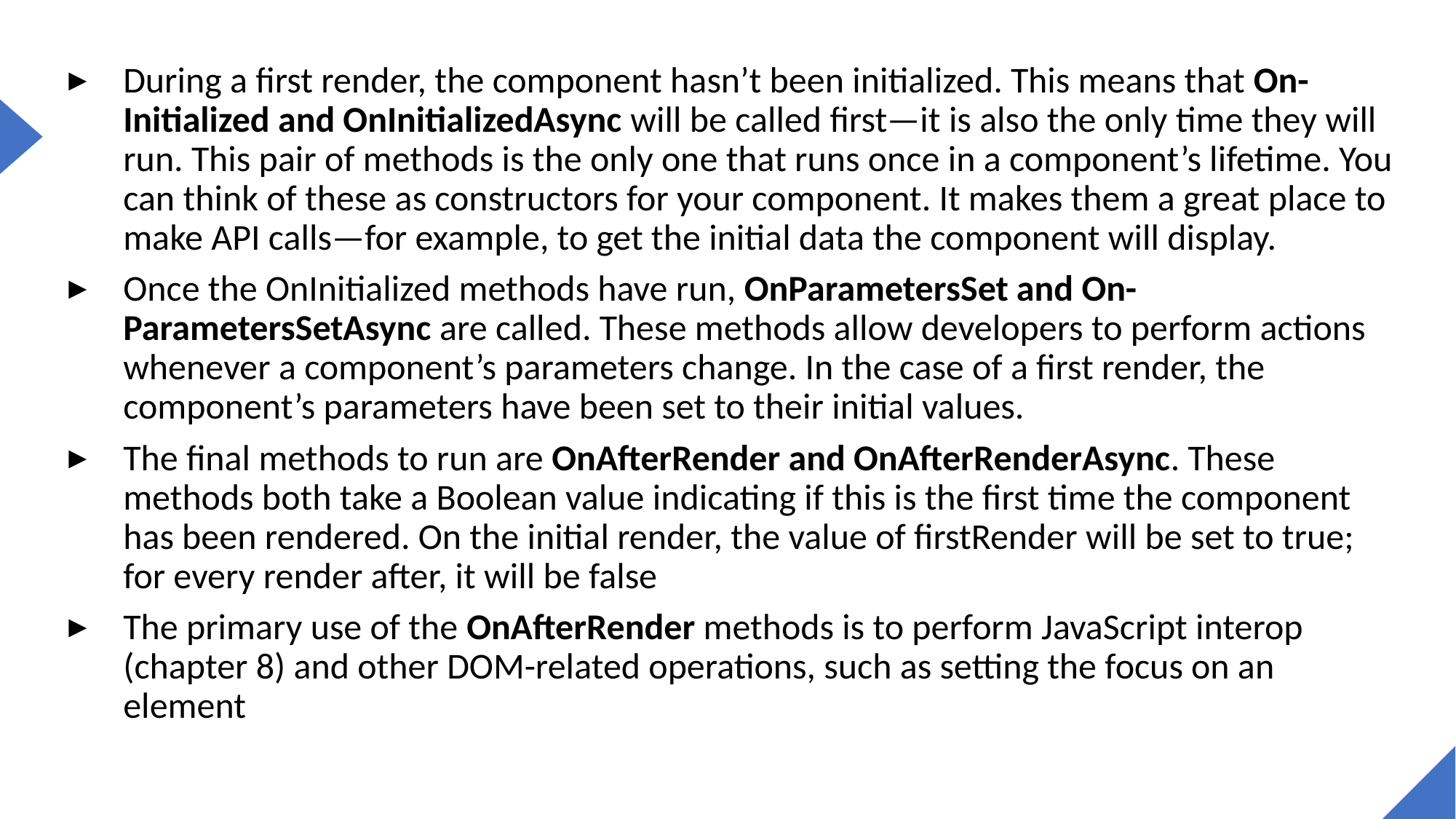

During a first render, the component hasn’t been initialized. This means that On-Initialized and OnInitializedAsync will be called first—it is also the only time they will run. This pair of methods is the only one that runs once in a component’s lifetime. You can think of these as constructors for your component. It makes them a great place to make API calls—for example, to get the initial data the component will display.
Once the OnInitialized methods have run, OnParametersSet and On-ParametersSetAsync are called. These methods allow developers to perform actions whenever a component’s parameters change. In the case of a first render, the component’s parameters have been set to their initial values.
The final methods to run are OnAfterRender and OnAfterRenderAsync. These methods both take a Boolean value indicating if this is the first time the component has been rendered. On the initial render, the value of firstRender will be set to true; for every render after, it will be false
The primary use of the OnAfterRender methods is to perform JavaScript interop (chapter 8) and other DOM-related operations, such as setting the focus on an element